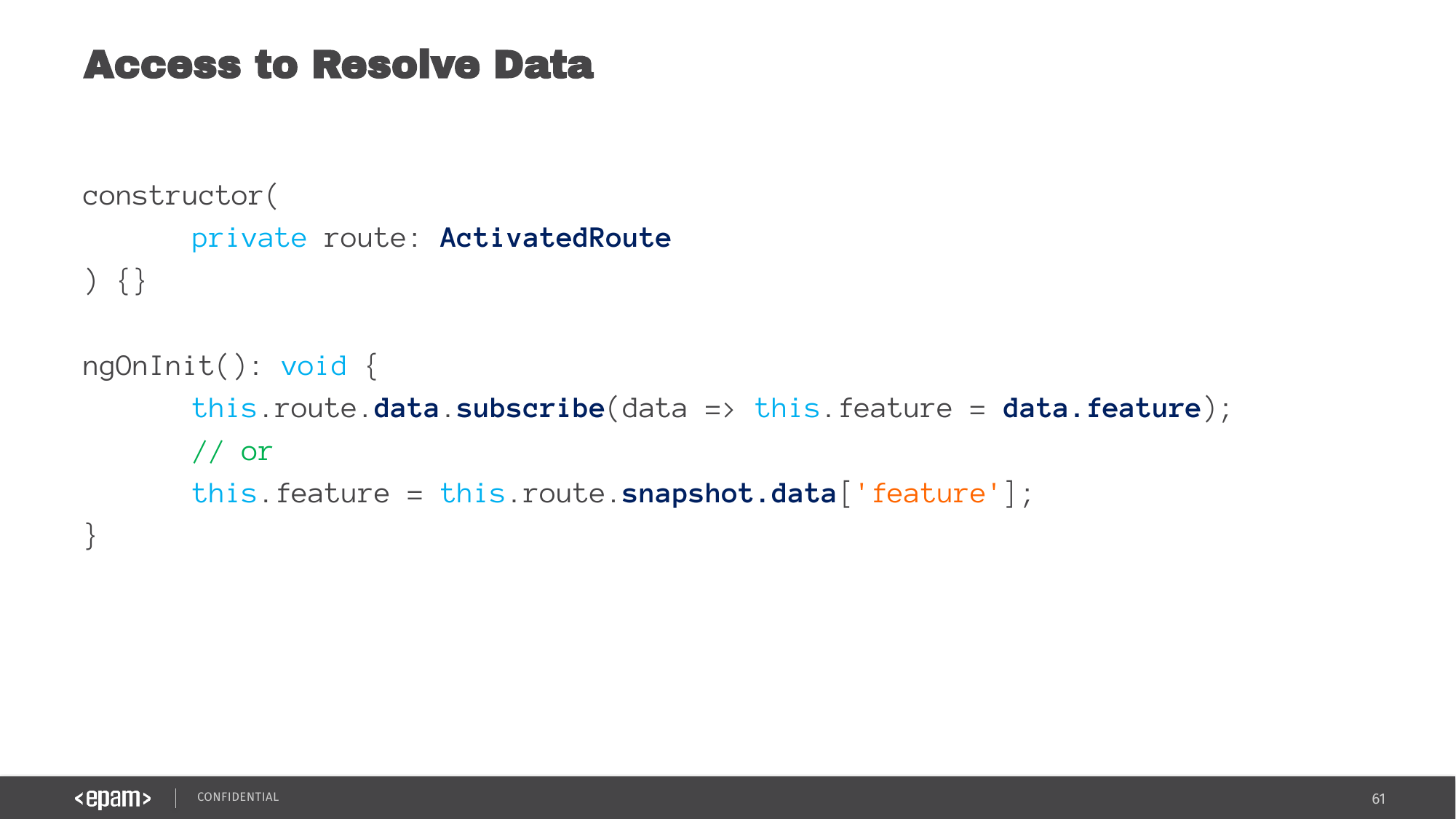

# Access to Resolve Data
constructor(
	private route: ActivatedRoute
) {}

ngOnInit(): void {
	this.route.data.subscribe(data => this.feature = data.feature);
	// or
	this.feature = this.route.snapshot.data['feature'];
}